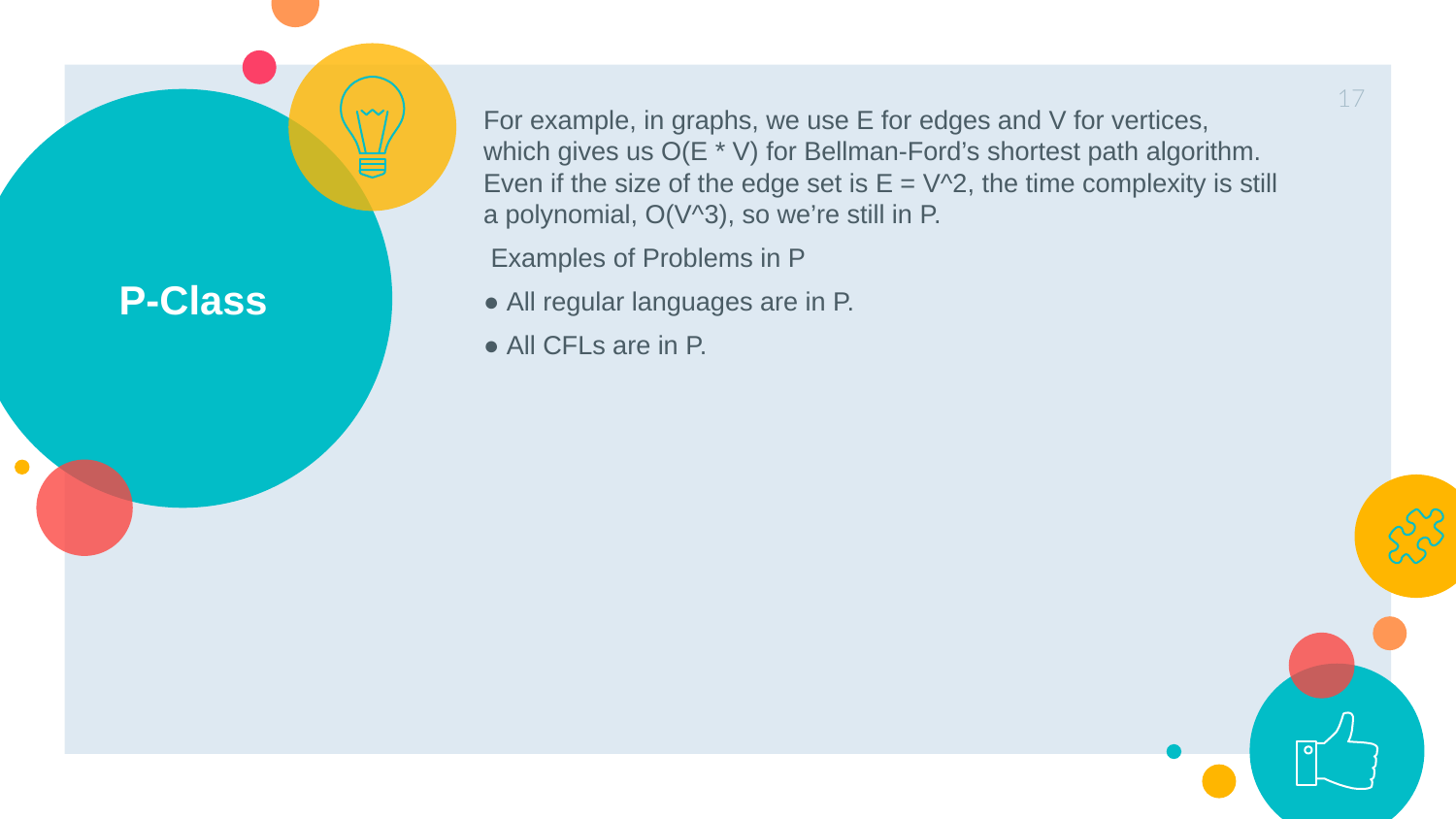

17
For example, in graphs, we use E for edges and V for vertices, which gives us O(E * V) for Bellman-Ford’s shortest path algorithm. Even if the size of the edge set is E = V^2, the time complexity is still a polynomial, O(V^3), so we’re still in P.
 Examples of Problems in P
● All regular languages are in P.
● All CFLs are in P.

# P-Class